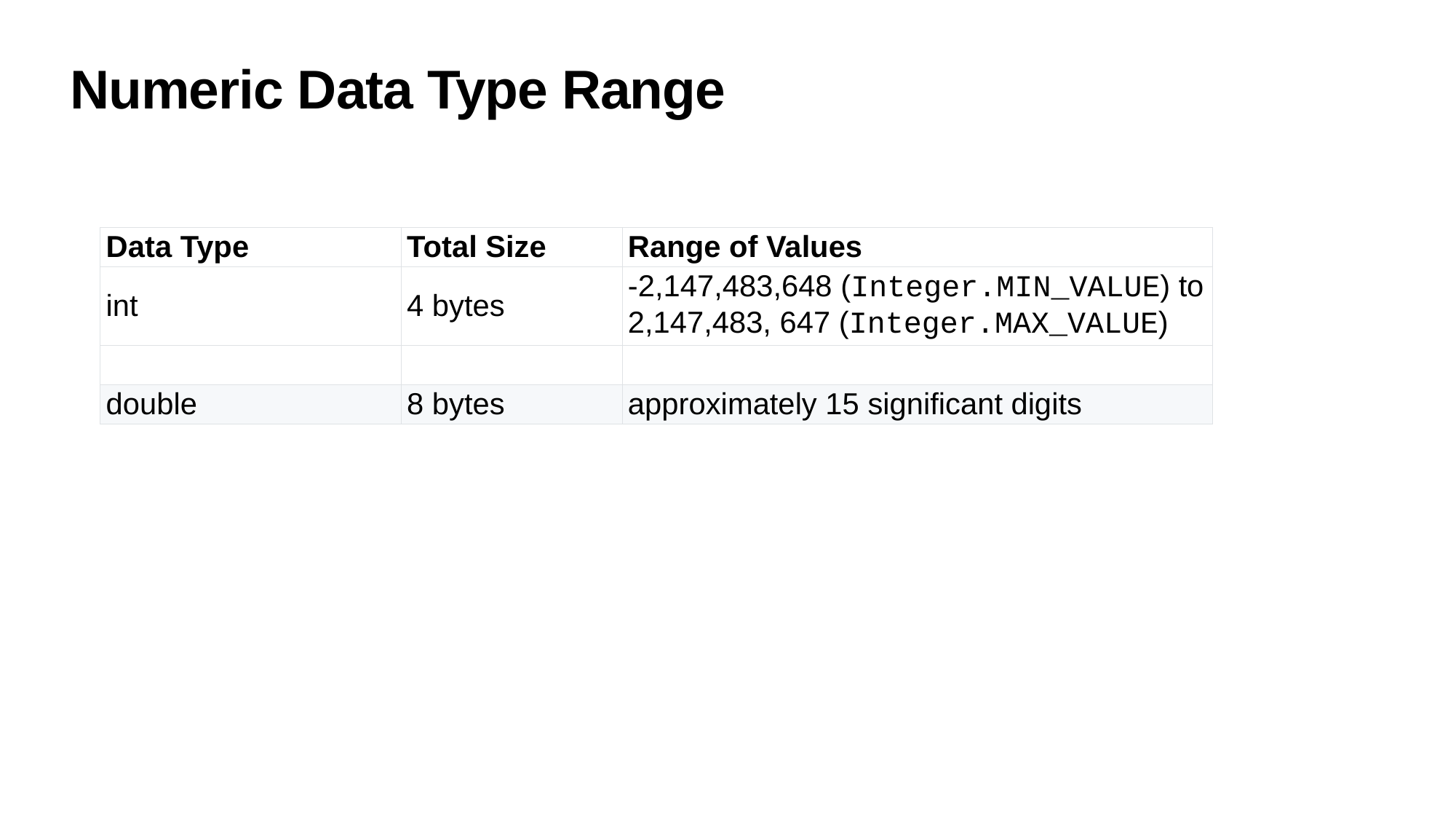

# Numeric Data Type Range
| Data Type | Total Size | Range of Values |
| --- | --- | --- |
| int | 4 bytes | -2,147,483,648 (Integer.MIN\_VALUE) to 2,147,483, 647 (Integer.MAX\_VALUE) |
|  |  |  |
| double | 8 bytes | approximately 15 significant digits |